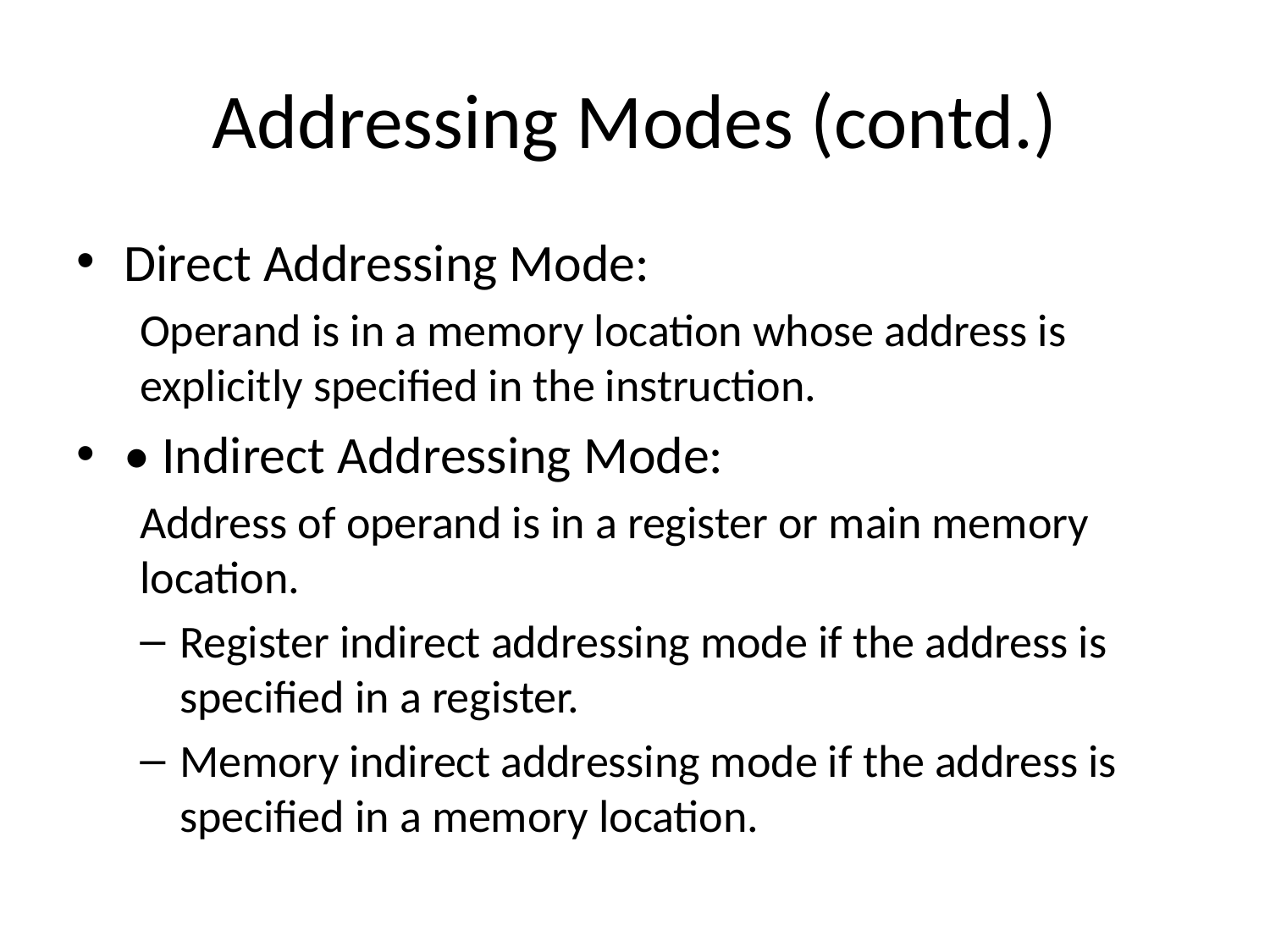

# Addressing Modes (contd.)
Direct Addressing Mode:
Operand is in a memory location whose address is explicitly specified in the instruction.
• Indirect Addressing Mode:
Address of operand is in a register or main memory location.
Register indirect addressing mode if the address is specified in a register.
Memory indirect addressing mode if the address is specified in a memory location.